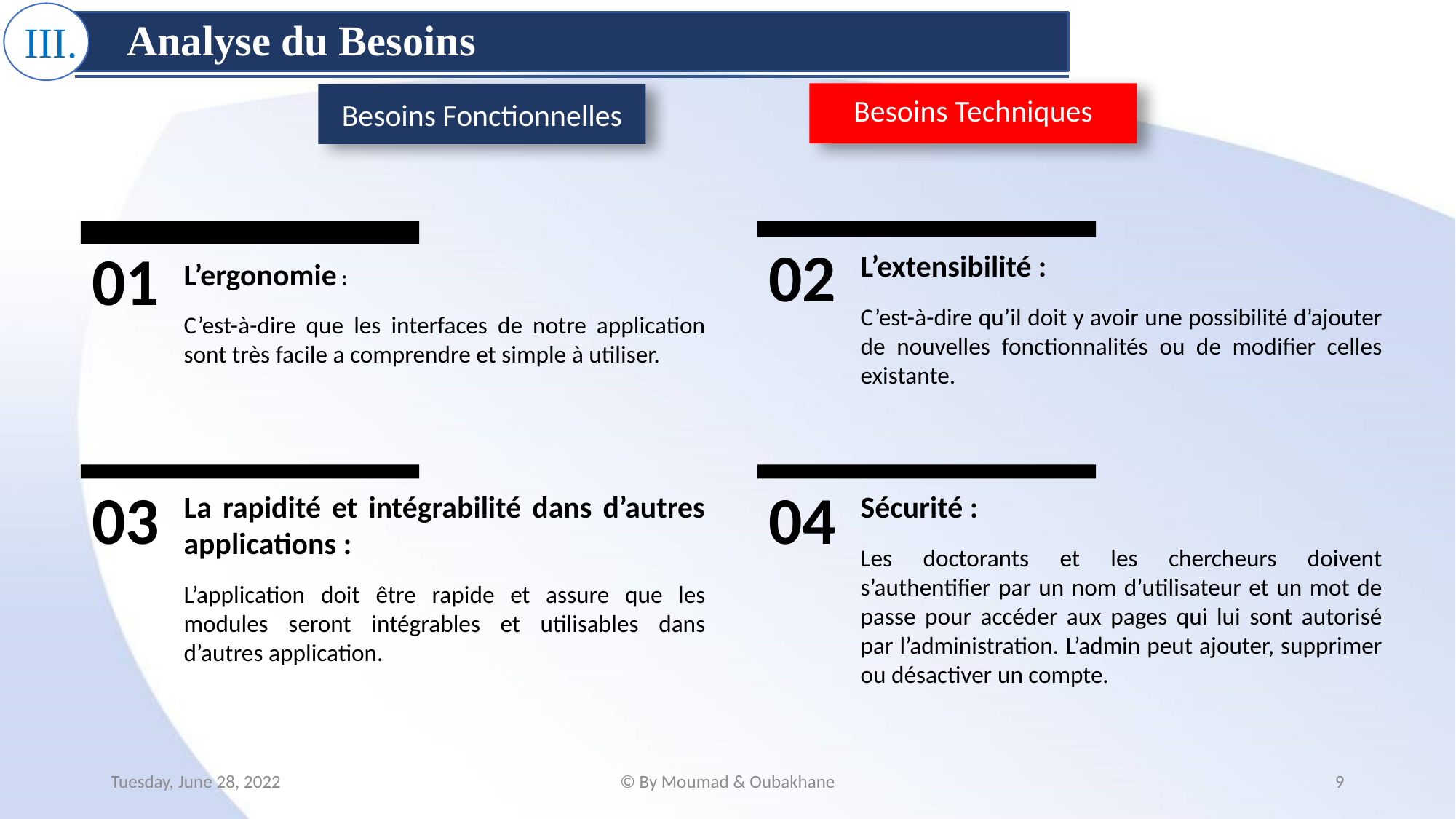

III.
Analyse du Besoins

Besoins Techniques
Besoins Fonctionnelles

01
L’ergonomie :
C’est-à-dire que les interfaces de notre application sont très facile a comprendre et simple à utiliser.

02
L’extensibilité :
C’est-à-dire qu’il doit y avoir une possibilité d’ajouter de nouvelles fonctionnalités ou de modifier celles existante.

03
La rapidité et intégrabilité dans d’autres applications :
L’application doit être rapide et assure que les modules seront intégrables et utilisables dans d’autres application.

04
Sécurité :
Les doctorants et les chercheurs doivent s’authentifier par un nom d’utilisateur et un mot de passe pour accéder aux pages qui lui sont autorisé par l’administration. L’admin peut ajouter, supprimer ou désactiver un compte.
Tuesday, June 28, 2022
© By Moumad & Oubakhane
9